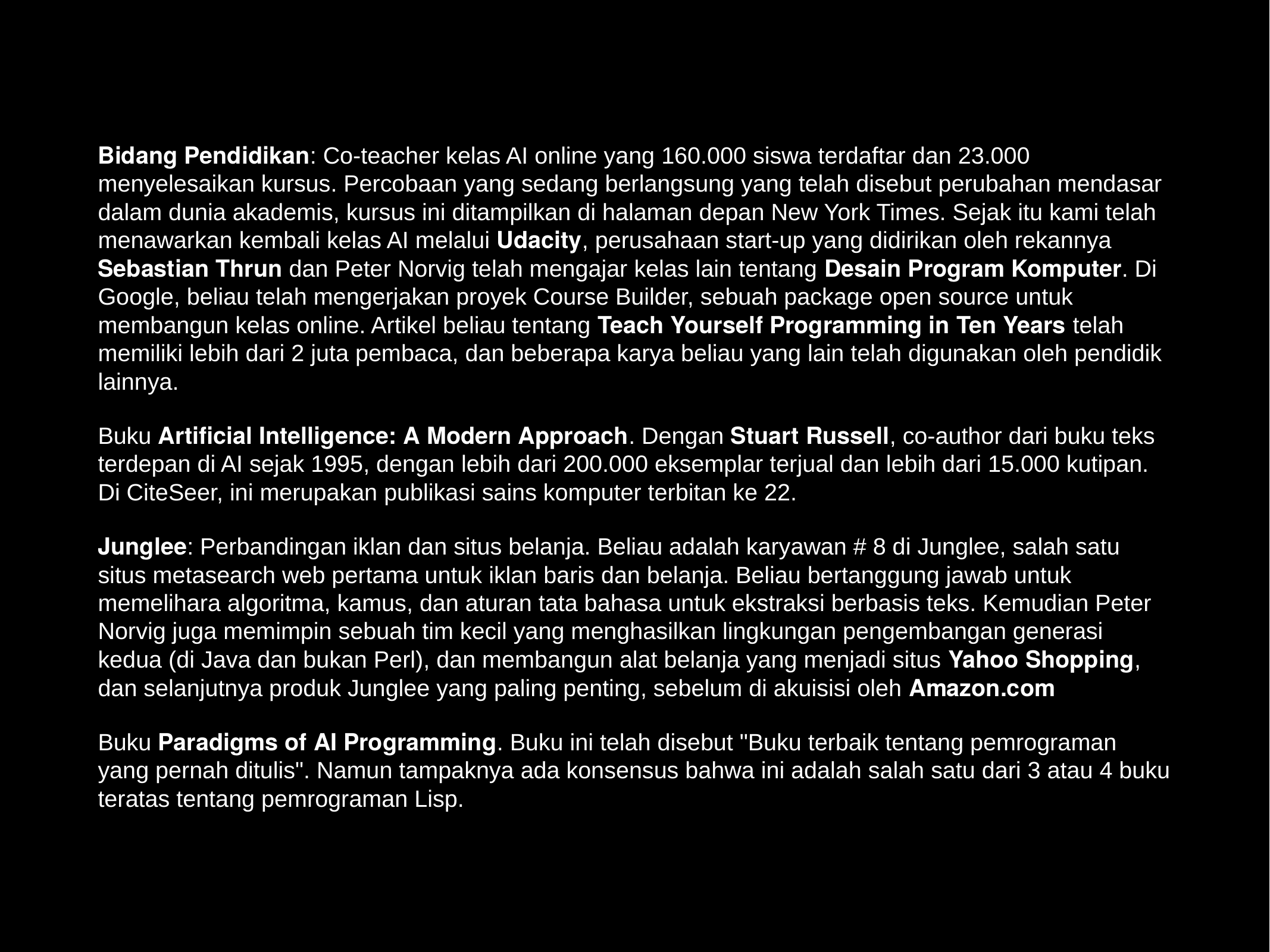

Bidang Pendidikan: Co-teacher kelas AI online yang 160.000 siswa terdaftar dan 23.000 menyelesaikan kursus. Percobaan yang sedang berlangsung yang telah disebut perubahan mendasar dalam dunia akademis, kursus ini ditampilkan di halaman depan New York Times. Sejak itu kami telah menawarkan kembali kelas AI melalui Udacity, perusahaan start-up yang didirikan oleh rekannya Sebastian Thrun dan Peter Norvig telah mengajar kelas lain tentang Desain Program Komputer. Di Google, beliau telah mengerjakan proyek Course Builder, sebuah package open source untuk membangun kelas online. Artikel beliau tentang Teach Yourself Programming in Ten Years telah memiliki lebih dari 2 juta pembaca, dan beberapa karya beliau yang lain telah digunakan oleh pendidik lainnya.
Buku Artificial Intelligence: A Modern Approach. Dengan Stuart Russell, co-author dari buku teks terdepan di AI sejak 1995, dengan lebih dari 200.000 eksemplar terjual dan lebih dari 15.000 kutipan. Di CiteSeer, ini merupakan publikasi sains komputer terbitan ke 22.
Junglee: Perbandingan iklan dan situs belanja. Beliau adalah karyawan # 8 di Junglee, salah satu situs metasearch web pertama untuk iklan baris dan belanja. Beliau bertanggung jawab untuk memelihara algoritma, kamus, dan aturan tata bahasa untuk ekstraksi berbasis teks. Kemudian Peter Norvig juga memimpin sebuah tim kecil yang menghasilkan lingkungan pengembangan generasi kedua (di Java dan bukan Perl), dan membangun alat belanja yang menjadi situs Yahoo Shopping, dan selanjutnya produk Junglee yang paling penting, sebelum di akuisisi oleh Amazon.com
Buku Paradigms of AI Programming. Buku ini telah disebut "Buku terbaik tentang pemrograman yang pernah ditulis". Namun tampaknya ada konsensus bahwa ini adalah salah satu dari 3 atau 4 buku teratas tentang pemrograman Lisp.